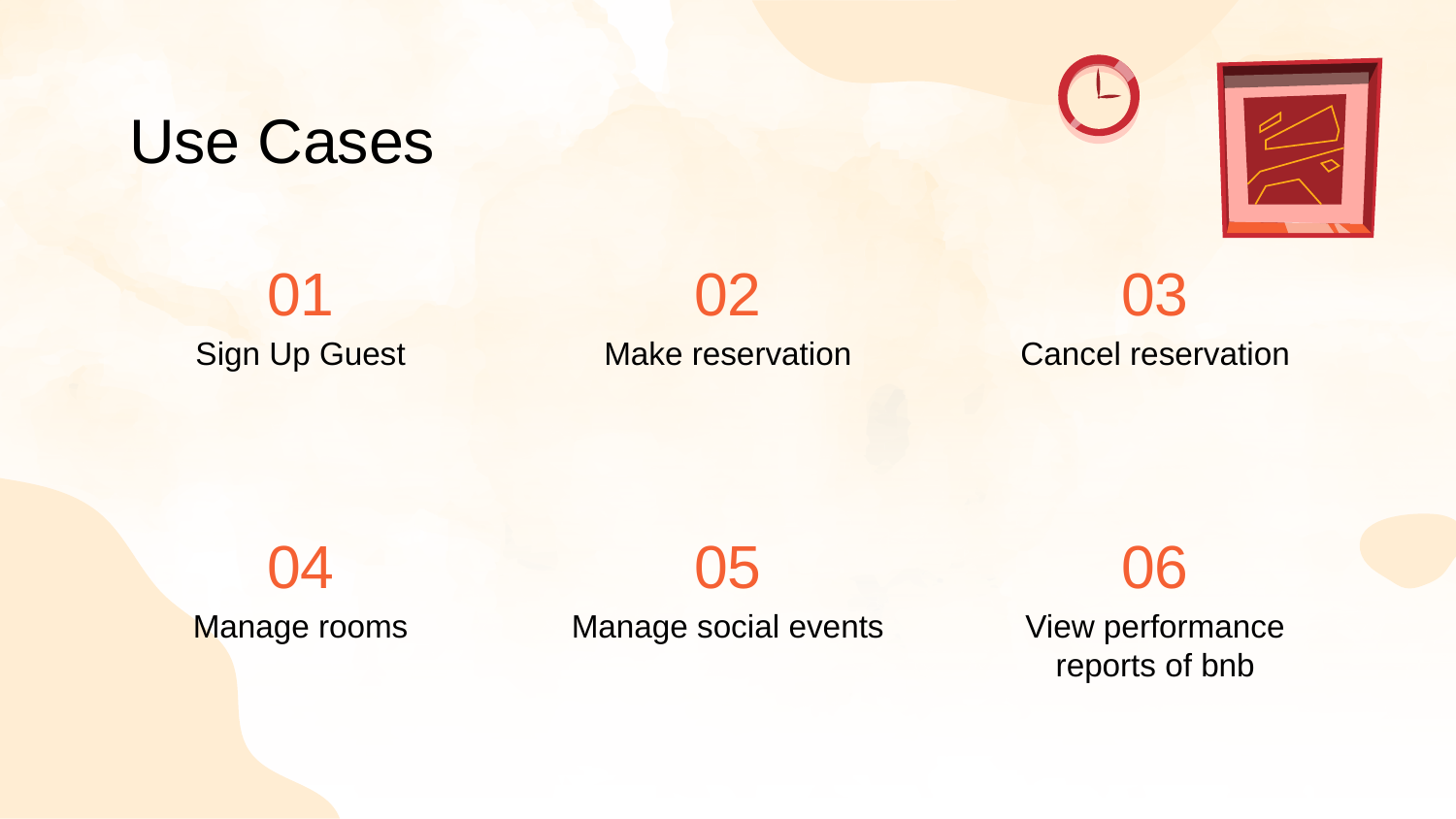

Use Cases
# 01
02
03
Sign Up Guest
Make reservation
Cancel reservation
04
05
06
Manage rooms
Manage social events
View performance reports of bnb